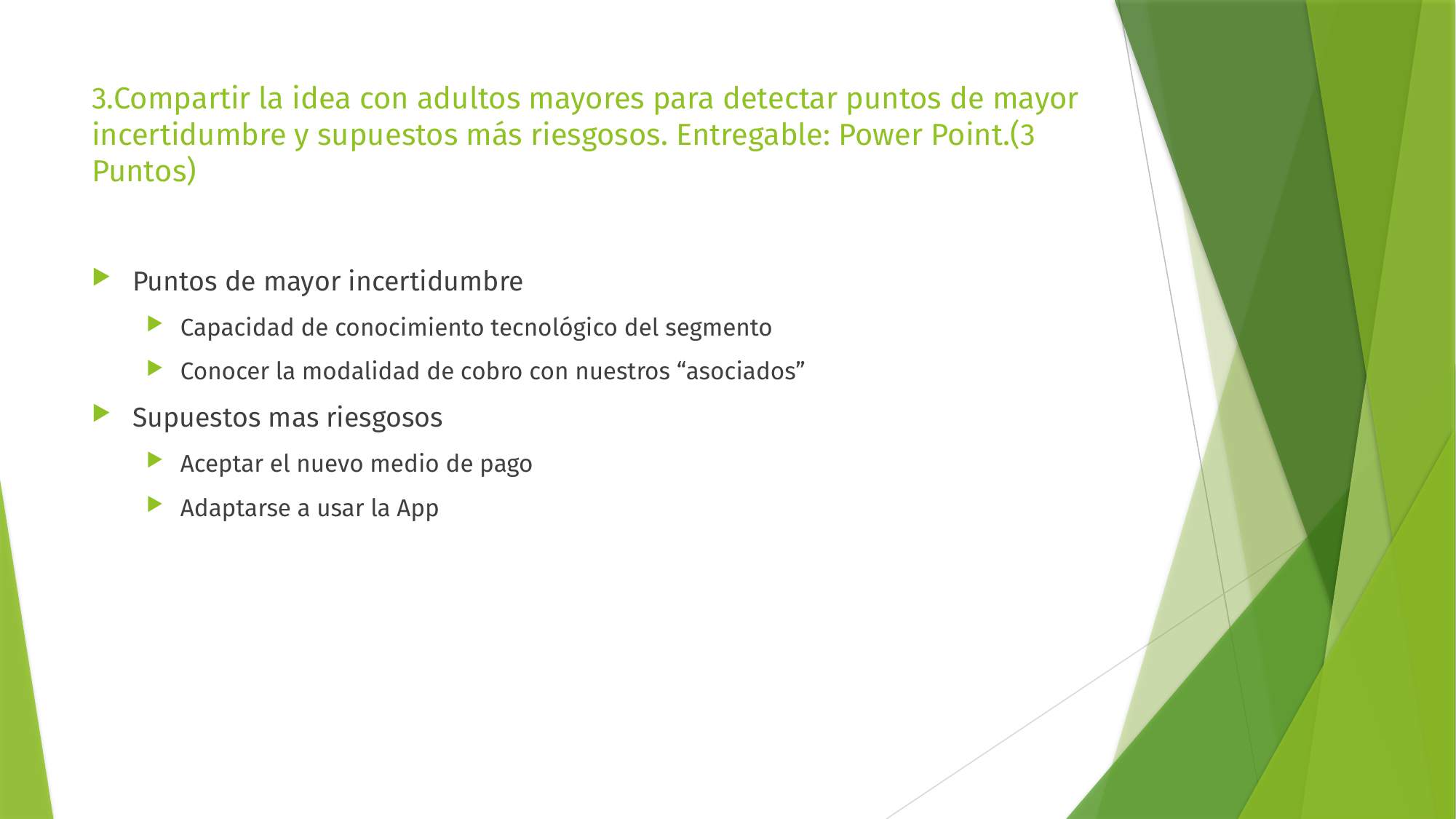

# 3.Compartir la idea con adultos mayores para detectar puntos de mayor incertidumbre y supuestos más riesgosos. Entregable: Power Point.(3 Puntos)
Puntos de mayor incertidumbre
Capacidad de conocimiento tecnológico del segmento
Conocer la modalidad de cobro con nuestros “asociados”
Supuestos mas riesgosos
Aceptar el nuevo medio de pago
Adaptarse a usar la App